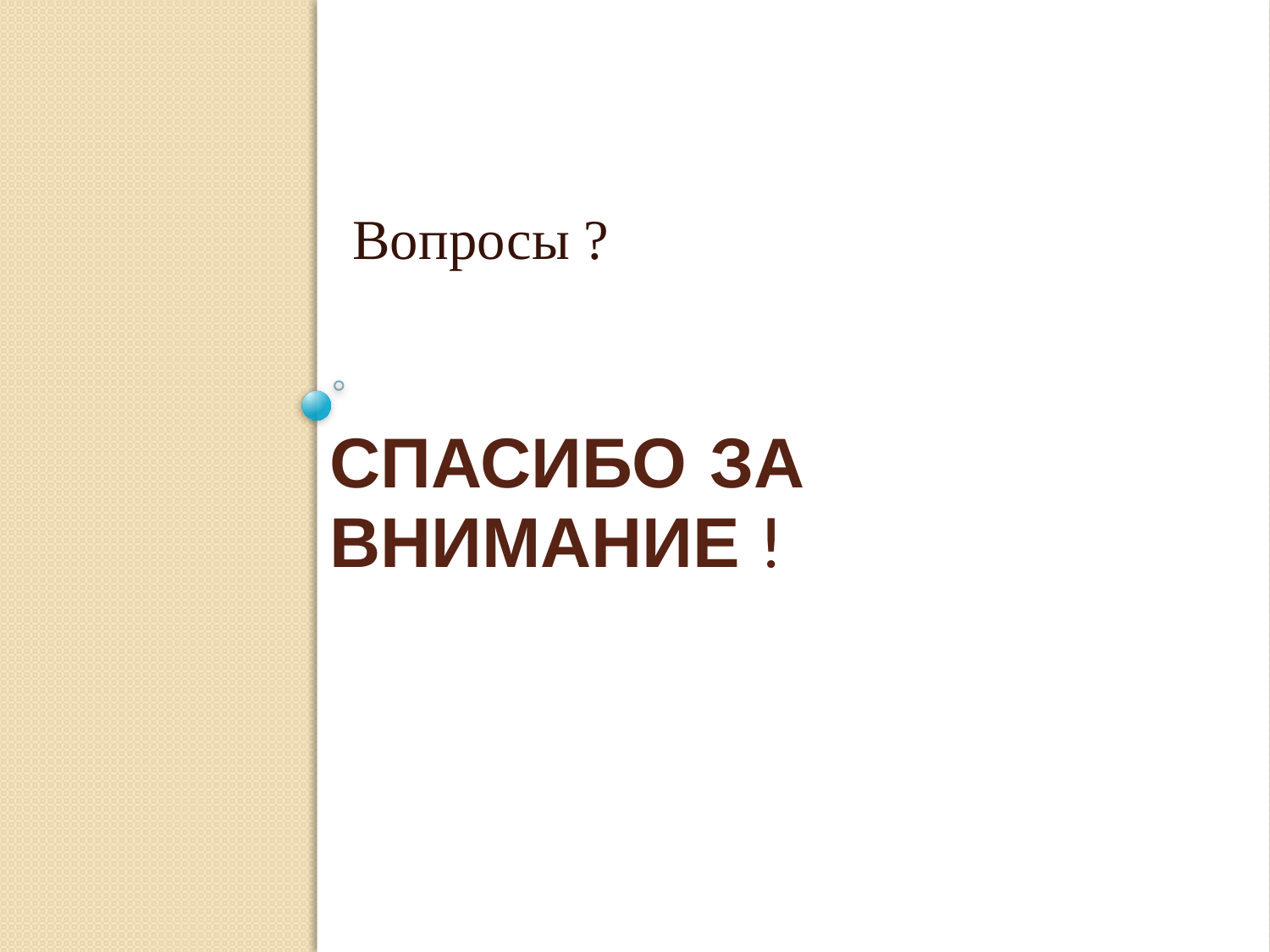

Вопросы ?

# Спасибо за внимание !